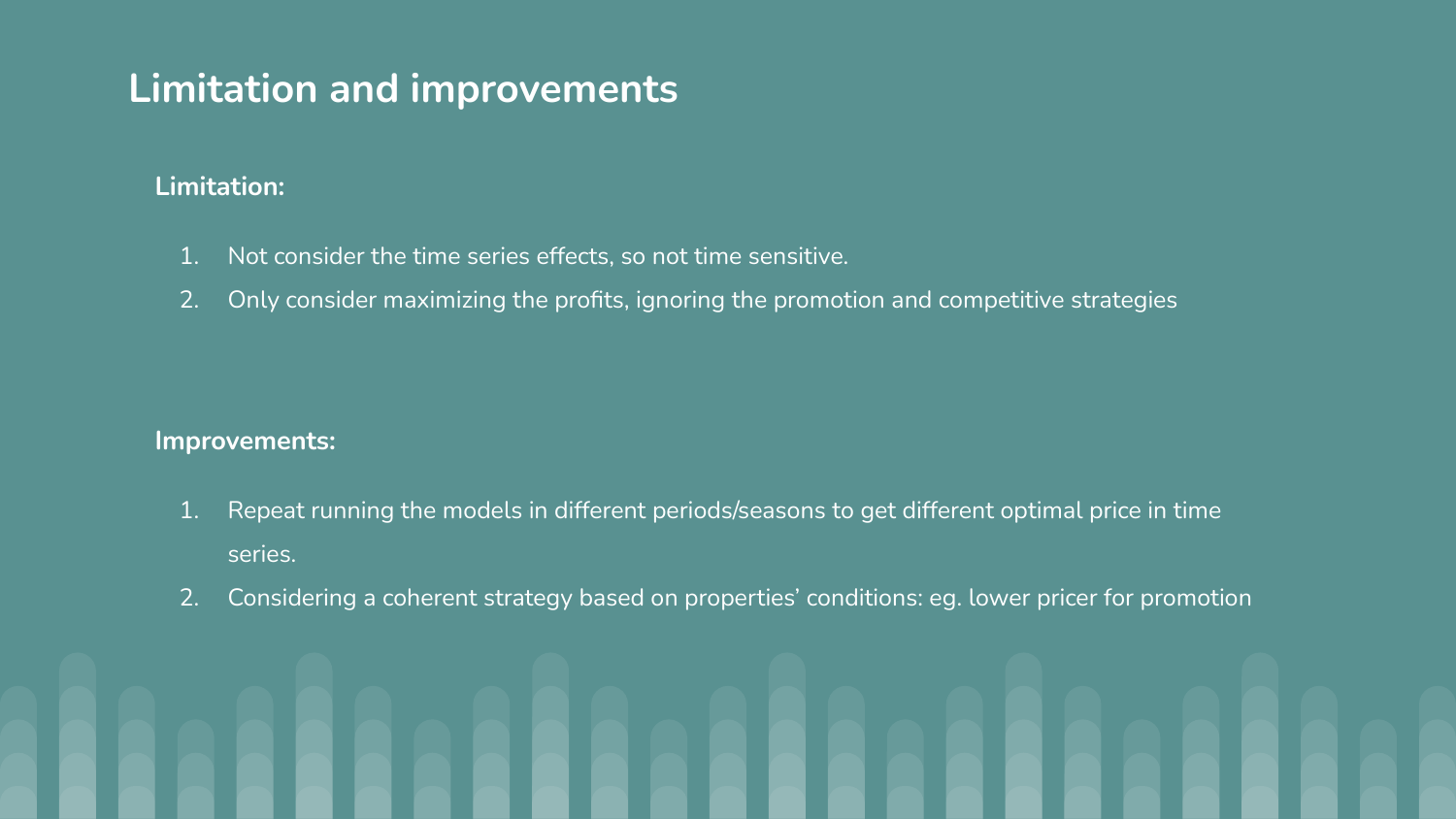

Limitation and improvements
Limitation:
Not consider the time series effects, so not time sensitive.
Only consider maximizing the profits, ignoring the promotion and competitive strategies
Improvements:
Repeat running the models in different periods/seasons to get different optimal price in time series.
Considering a coherent strategy based on properties’ conditions: eg. lower pricer for promotion